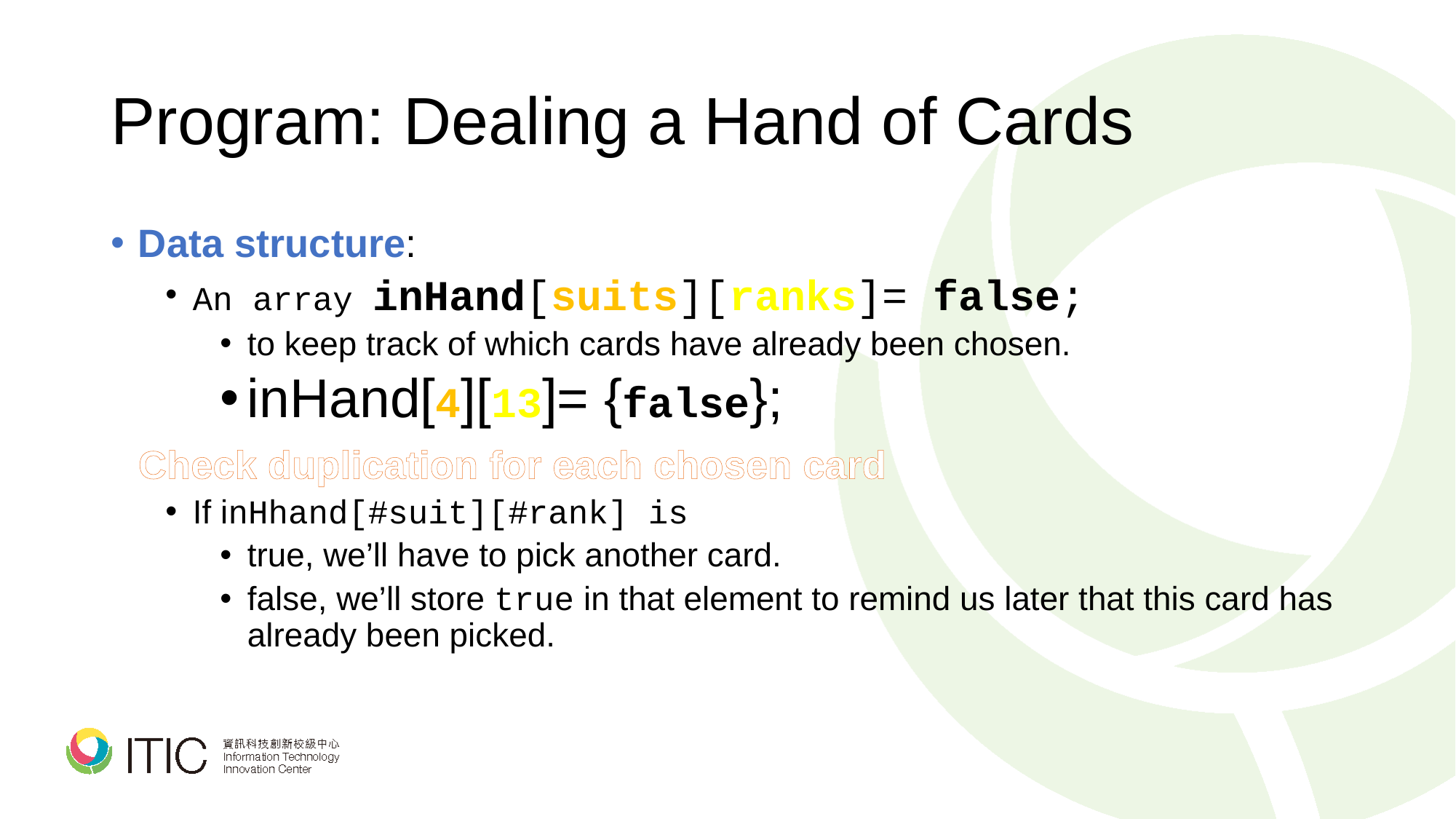

# Program: Dealing a Hand of Cards
Data structure:
An array inHand[suits][ranks]= false;
to keep track of which cards have already been chosen.
inHand[4][13]= {false};
Check duplication for each chosen card
If inHhand[#suit][#rank] is
true, we’ll have to pick another card.
false, we’ll store true in that element to remind us later that this card has already been picked.